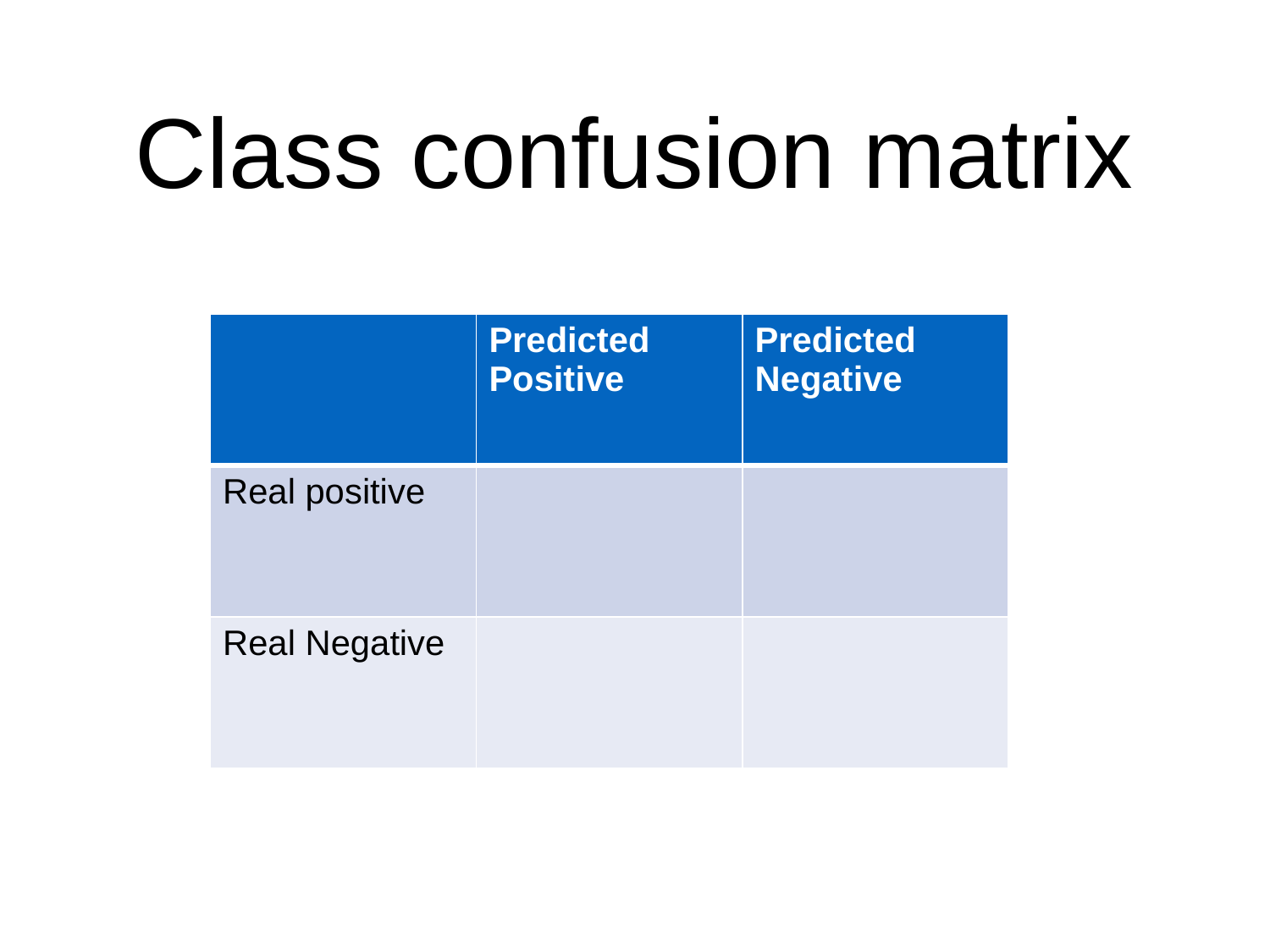

# Class confusion matrix
|  | Predicted Positive | Predicted Negative |
| --- | --- | --- |
| Real positive |  |  |
| Real Negative |  |  |